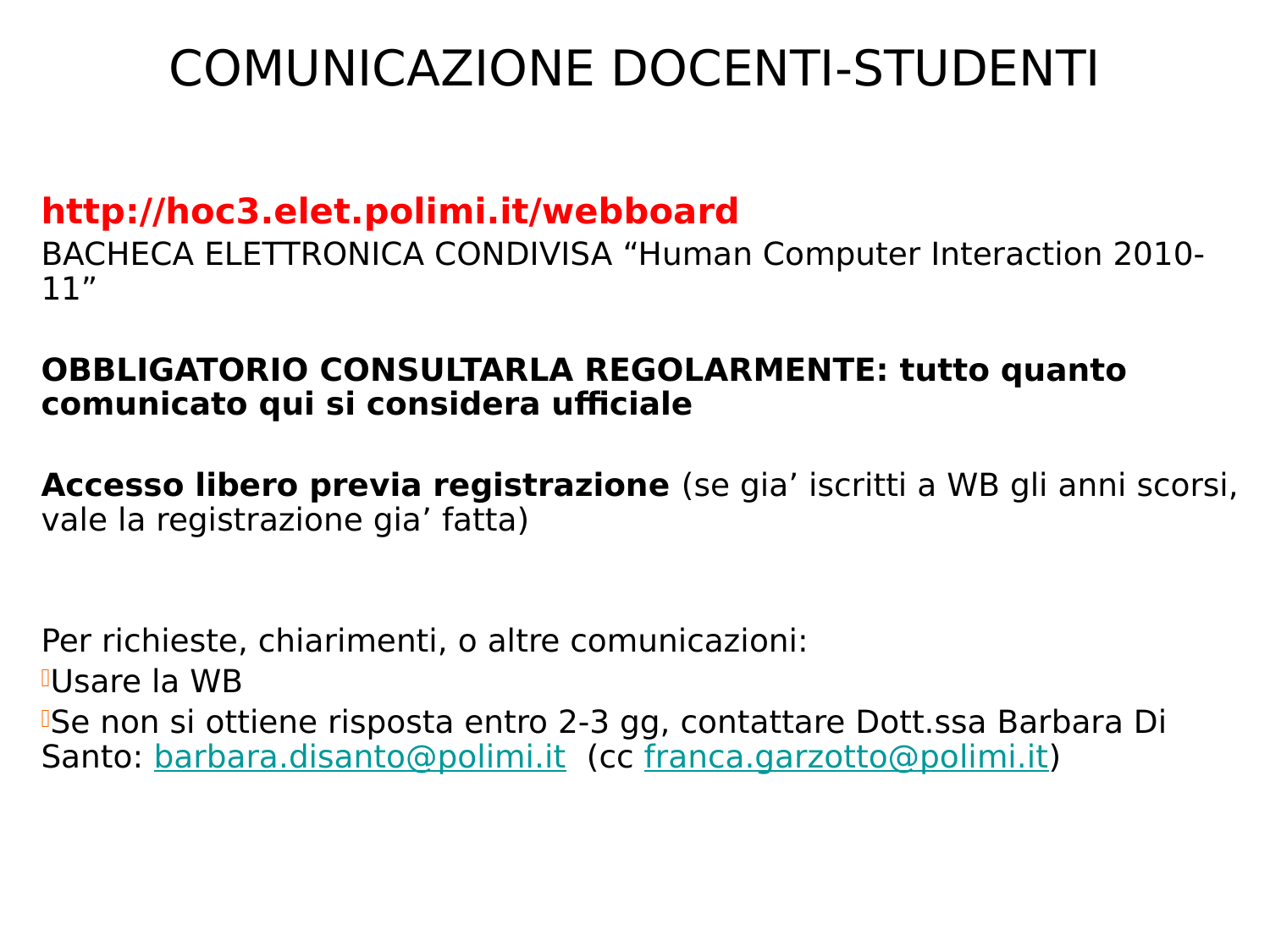

COMUNICAZIONE DOCENTI-STUDENTI

http://hoc3.elet.polimi.it/webboard
BACHECA ELETTRONICA CONDIVISA “Human Computer Interaction 2010-11”

OBBLIGATORIO CONSULTARLA REGOLARMENTE: tutto quanto comunicato qui si considera ufficiale

Accesso libero previa registrazione (se gia’ iscritti a WB gli anni scorsi, vale la registrazione gia’ fatta)

Per richieste, chiarimenti, o altre comunicazioni:
Usare la WB
Se non si ottiene risposta entro 2-3 gg, contattare Dott.ssa Barbara Di Santo: barbara.disanto@polimi.it  (cc franca.garzotto@polimi.it)